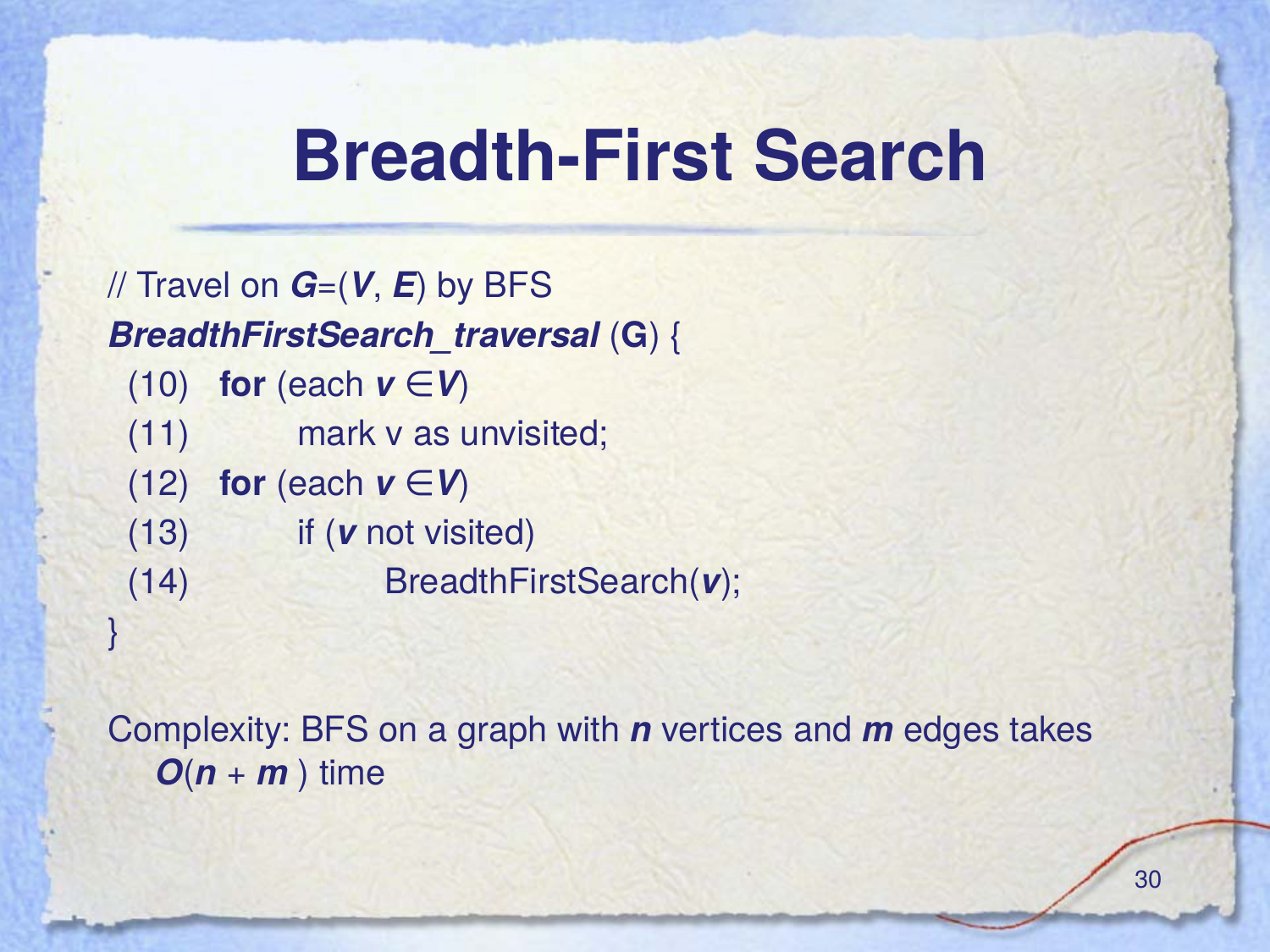

# Breadth-First Search
// Travel on G=(V, E) by BFS
BreadthFirstSearch_traversal (G) {
  (10)   for (each v ∈V)
  (11)           mark v as unvisited;
  (12)   for (each v ∈V)
  (13)           if (v not visited)
  (14)                    BreadthFirstSearch(v);
}

Complexity: BFS on a graph with n vertices and m edges takes O(n + m ) time

30